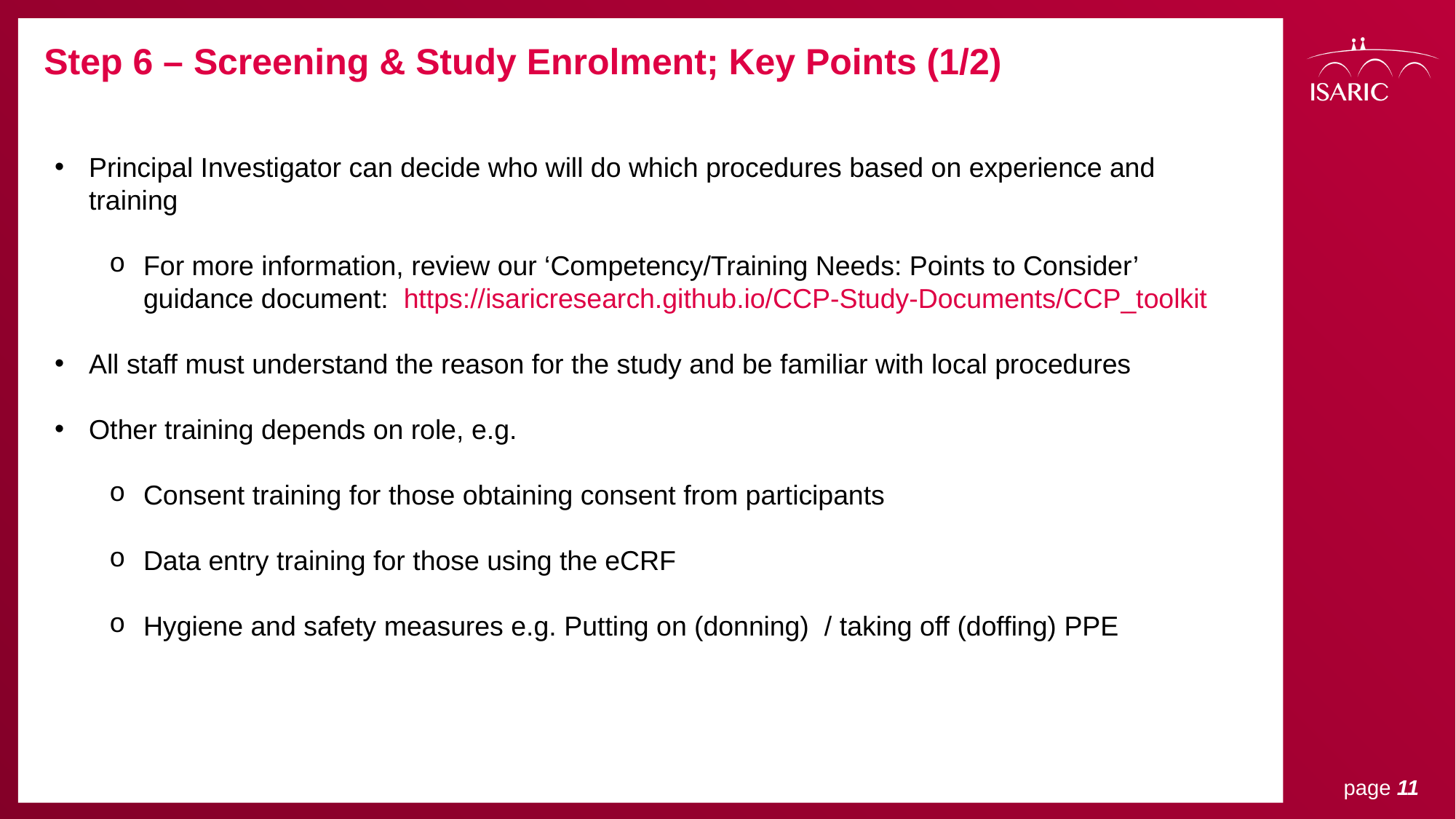

Step 6 – Screening & Study Enrolment; Key Points (1/2)
Principal Investigator can decide who will do which procedures based on experience and training

For more information, review our ‘Competency/Training Needs: Points to Consider’ guidance document:  https://isaricresearch.github.io/CCP-Study-Documents/CCP_toolkit

All staff must understand the reason for the study and be familiar with local procedures

Other training depends on role, e.g.

Consent training for those obtaining consent from participants

Data entry training for those using the eCRF

Hygiene and safety measures e.g. Putting on (donning)  / taking off (doffing) PPE

page 11